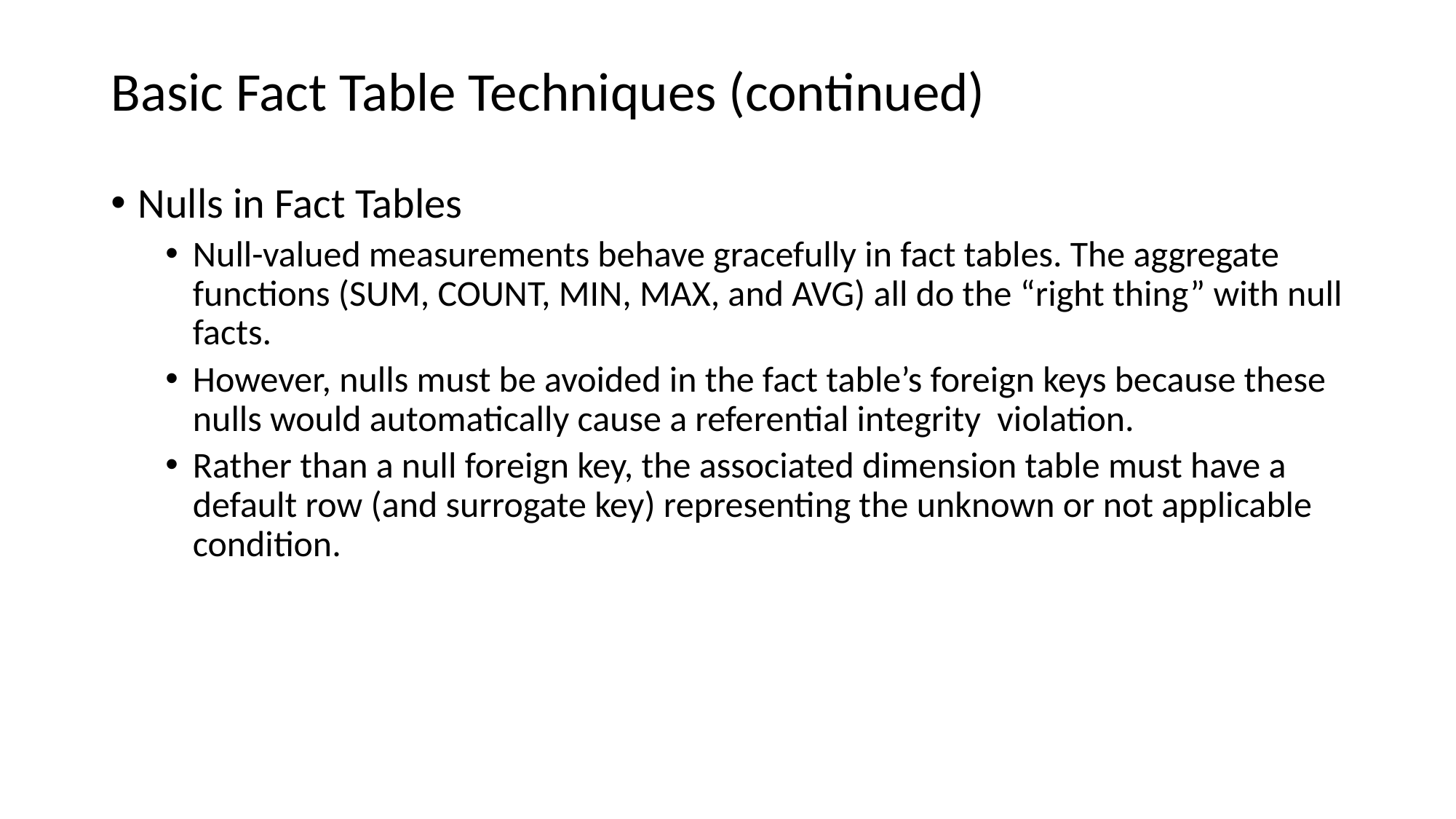

# Basic Fact Table Techniques (continued)
Nulls in Fact Tables
Null-valued measurements behave gracefully in fact tables. The aggregate functions (SUM, COUNT, MIN, MAX, and AVG) all do the “right thing” with null facts.
However, nulls must be avoided in the fact table’s foreign keys because these nulls would automatically cause a referential integrity  violation.
Rather than a null foreign key, the associated dimension table must have a default row (and surrogate key) representing the unknown or not applicable condition.